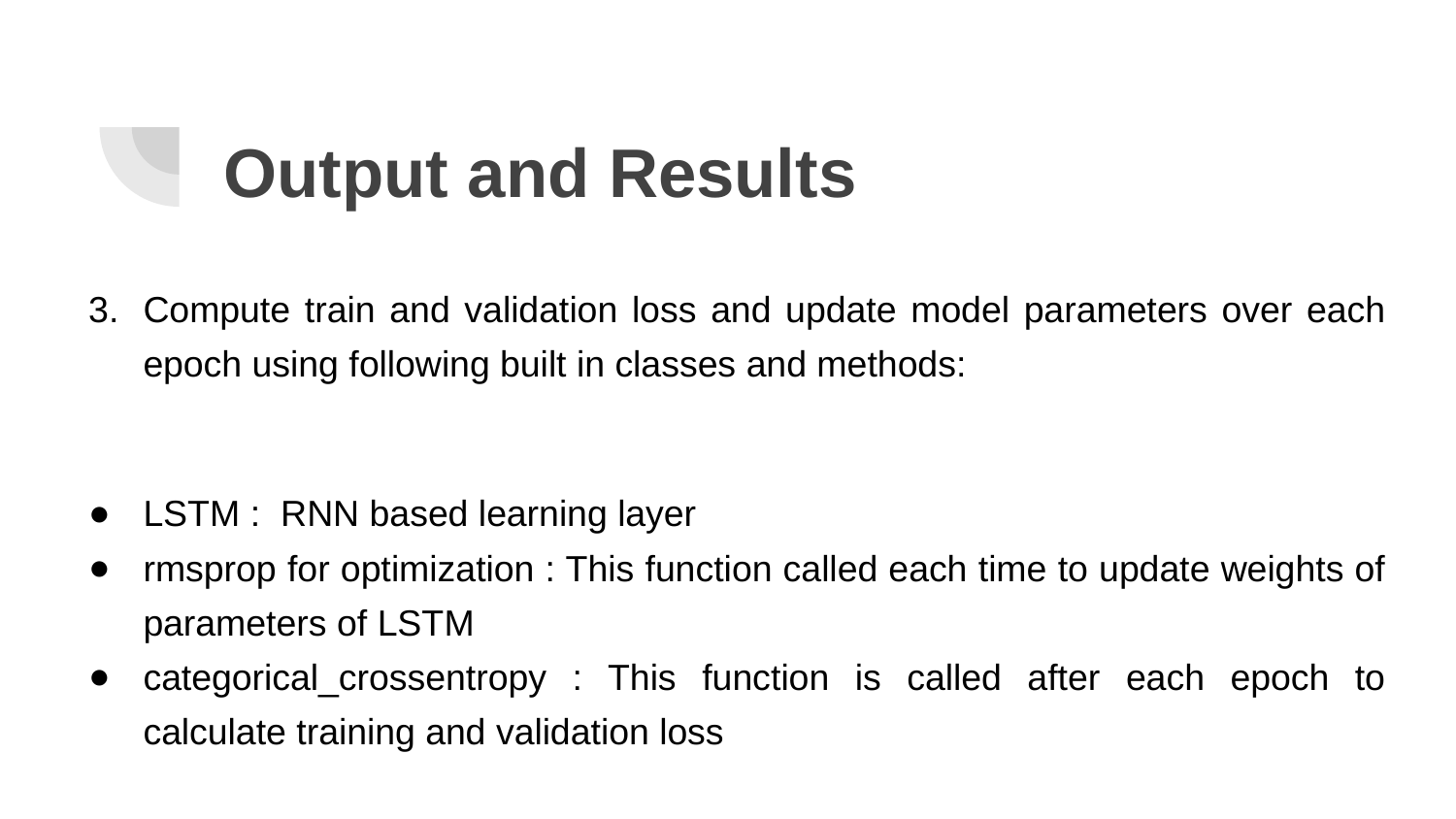

# Output and Results
Compute train and validation loss and update model parameters over each epoch using following built in classes and methods:

LSTM :  RNN based learning layer
rmsprop for optimization : This function called each time to update weights of parameters of LSTM
categorical_crossentropy : This function is called after each epoch to calculate training and validation loss